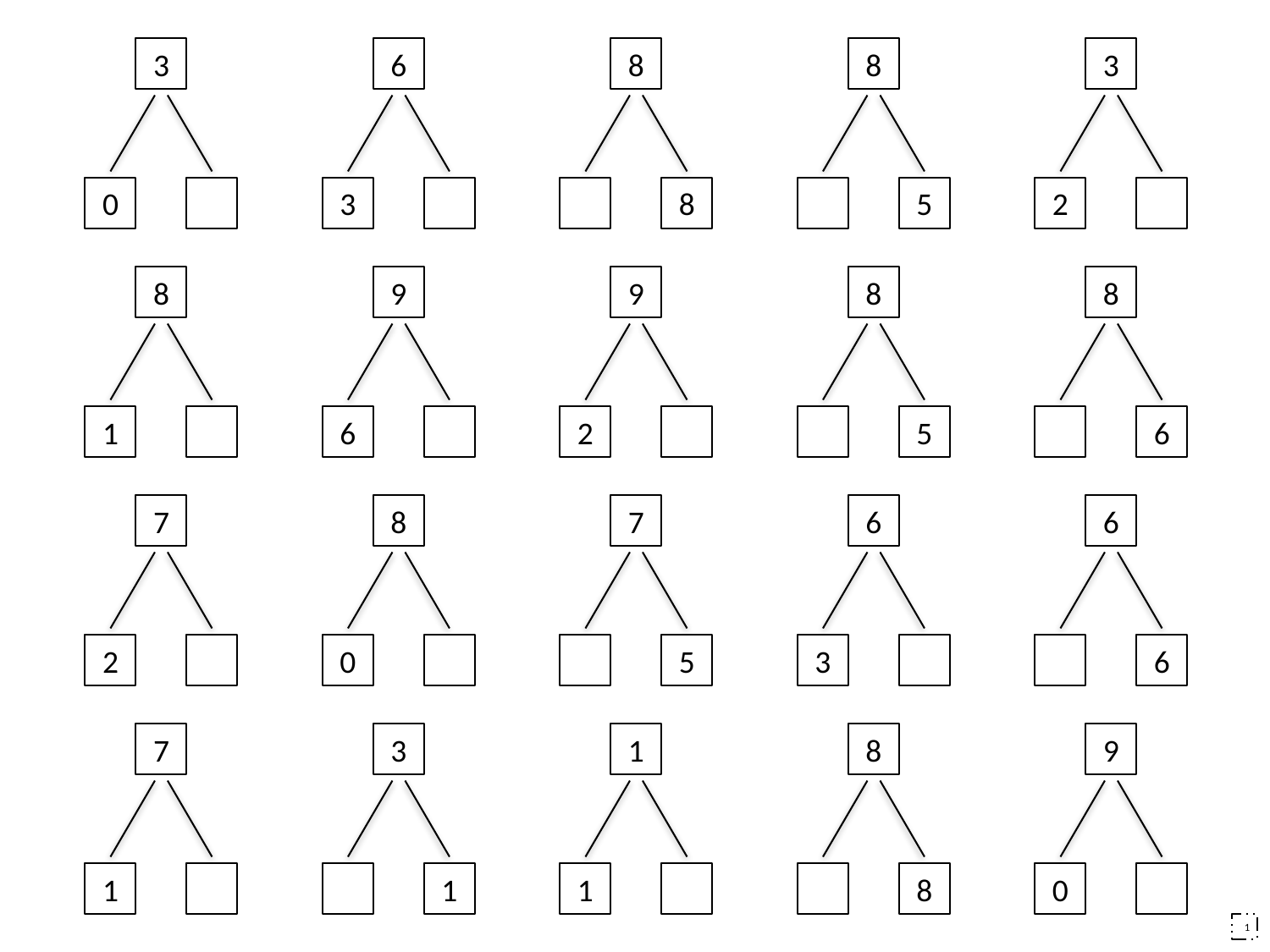

3
6
8
8
3
0

3

8

5
2

8
9
9
8
8
1

6

2

5

6
7
8
7
6
6
2

0

5
3

6
7
3
1
8
9
1

1
1

8
0

1